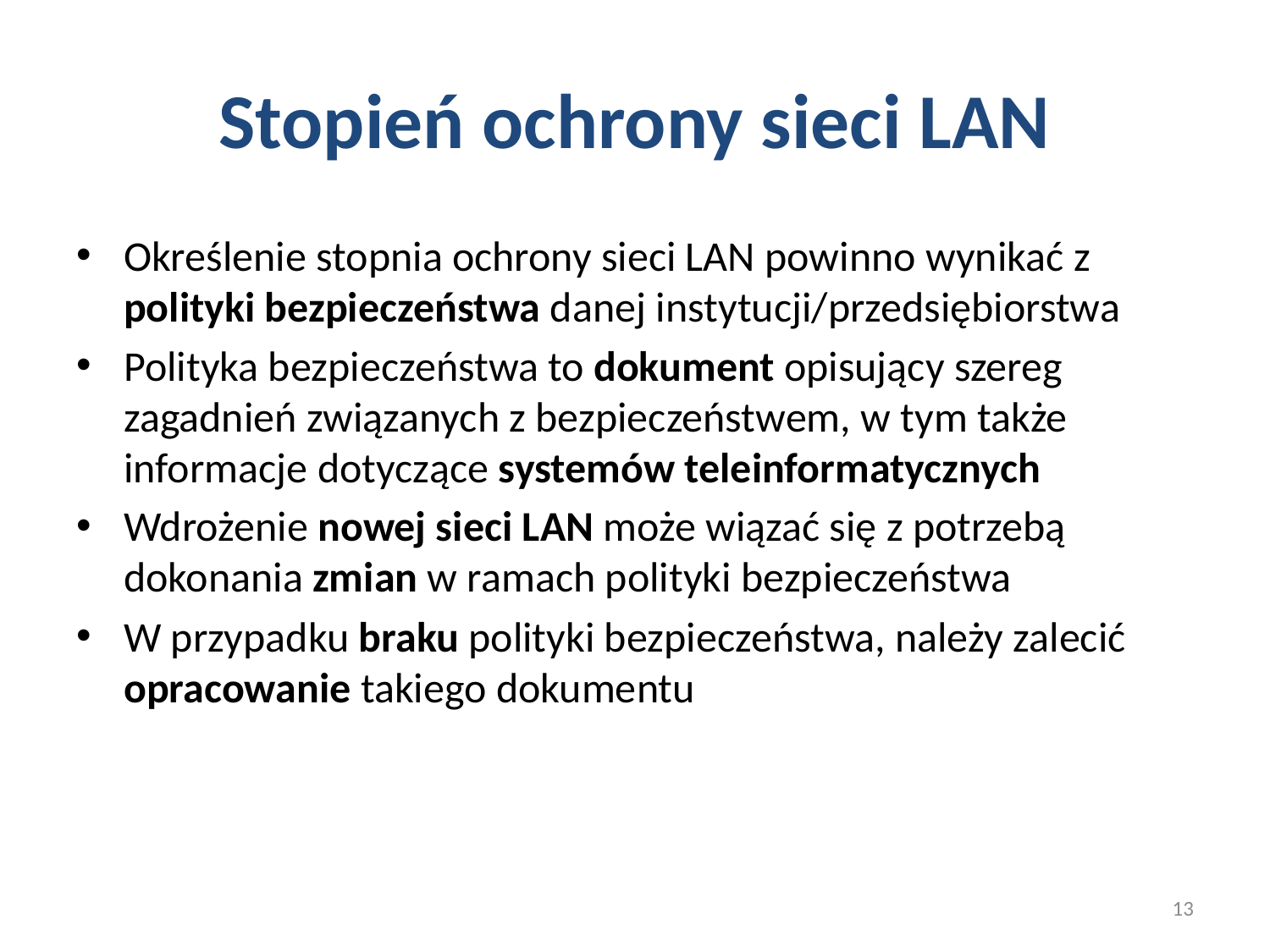

# Stopień ochrony sieci LAN
Określenie stopnia ochrony sieci LAN powinno wynikać z polityki bezpieczeństwa danej instytucji/przedsiębiorstwa
Polityka bezpieczeństwa to dokument opisujący szereg zagadnień związanych z bezpieczeństwem, w tym także informacje dotyczące systemów teleinformatycznych
Wdrożenie nowej sieci LAN może wiązać się z potrzebą dokonania zmian w ramach polityki bezpieczeństwa
W przypadku braku polityki bezpieczeństwa, należy zalecić opracowanie takiego dokumentu

13